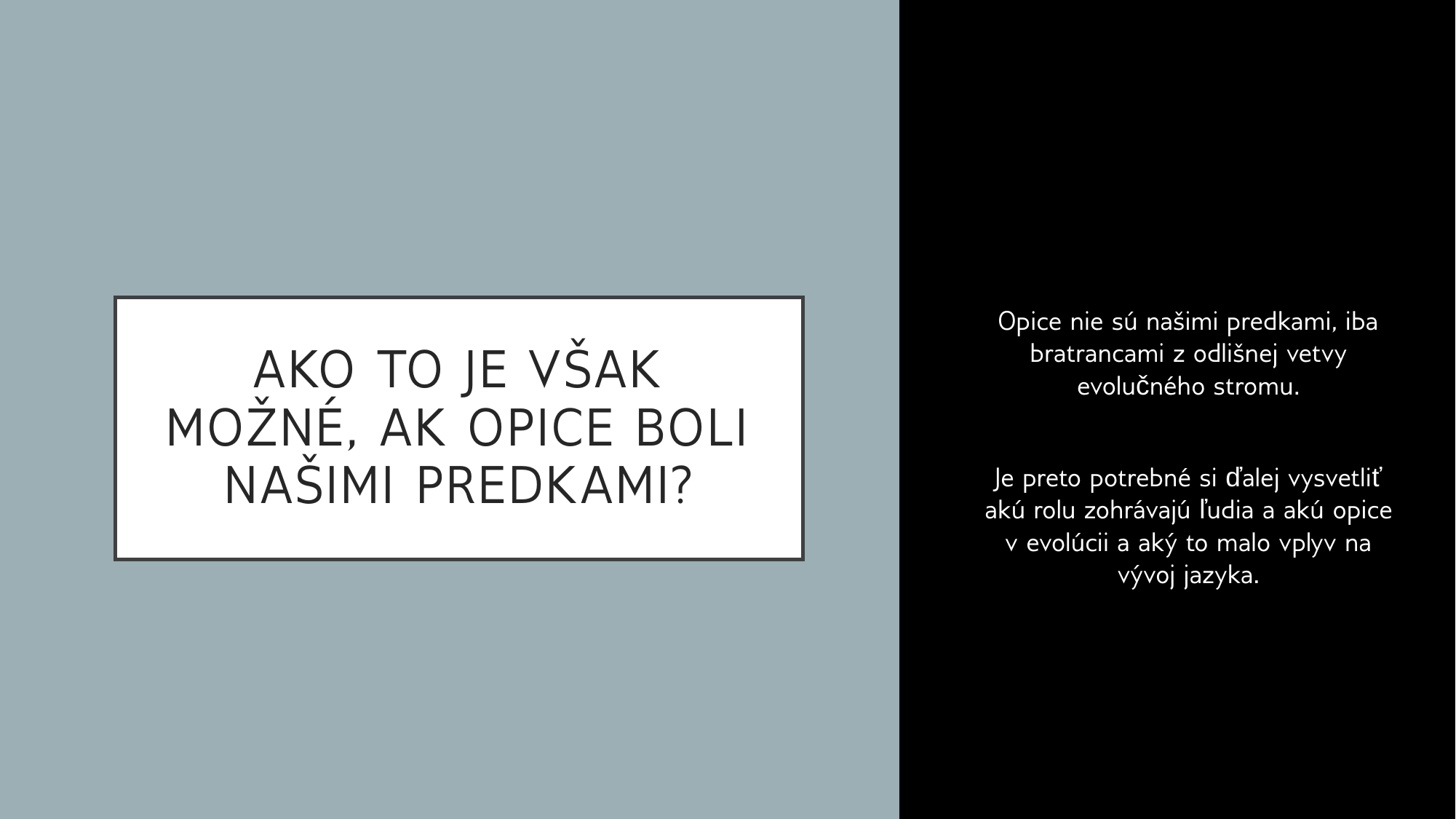

# Ako to je však možné, ak opice boli našimi predkami?
Opice nie sú našimi predkami, iba bratrancami z odlišnej vetvy evolučného stromu.

Je preto potrebné si ďalej vysvetliť akú rolu zohrávajú ľudia a akú opice v evolúcii a aký to malo vplyv na vývoj jazyka.